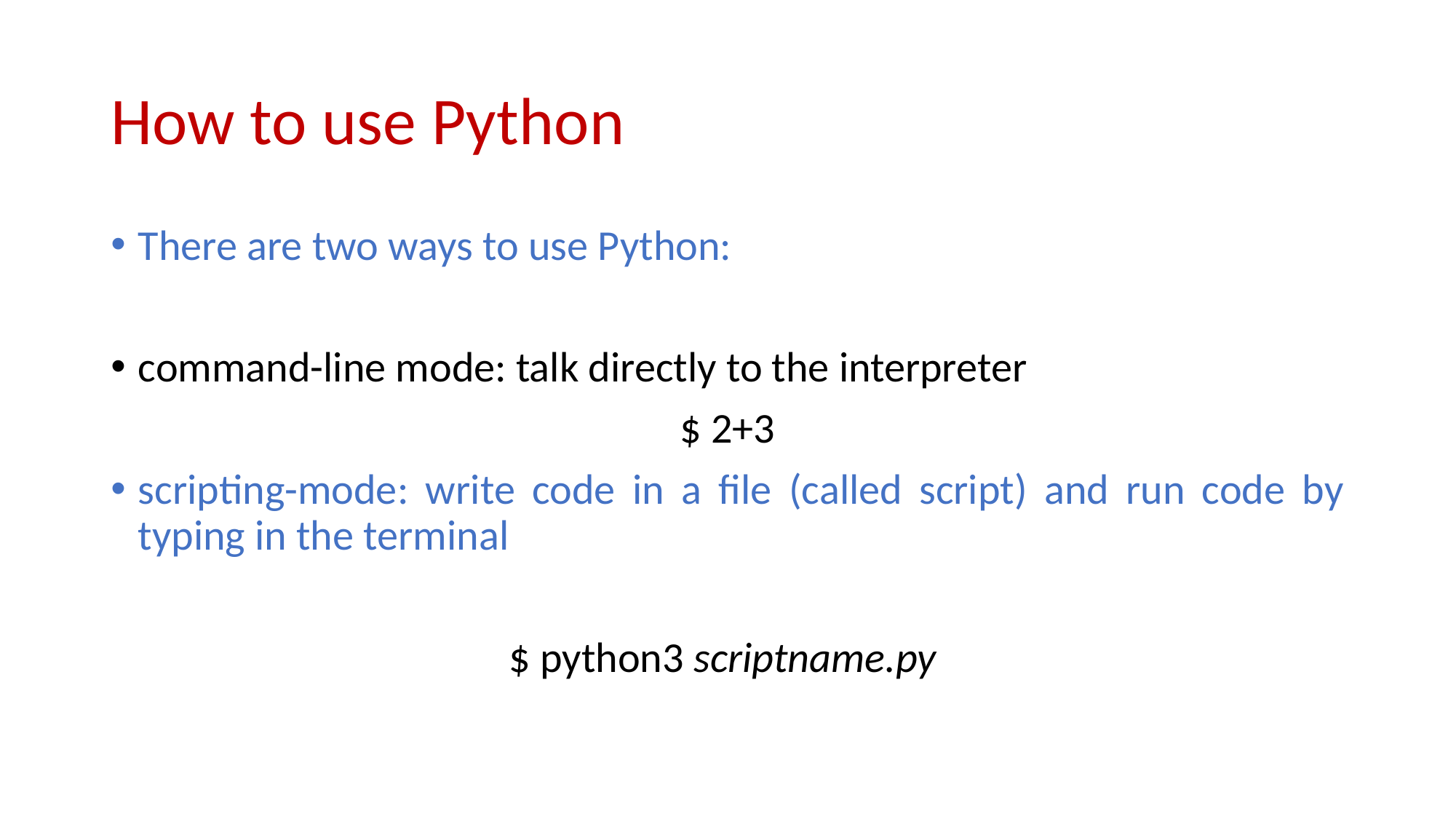

# How to use Python
There are two ways to use Python:

command-line mode: talk directly to the interpreter
$ 2+3
scripting-mode: write code in a file (called script) and run code by typing in the terminal

$ python3 scriptname.py